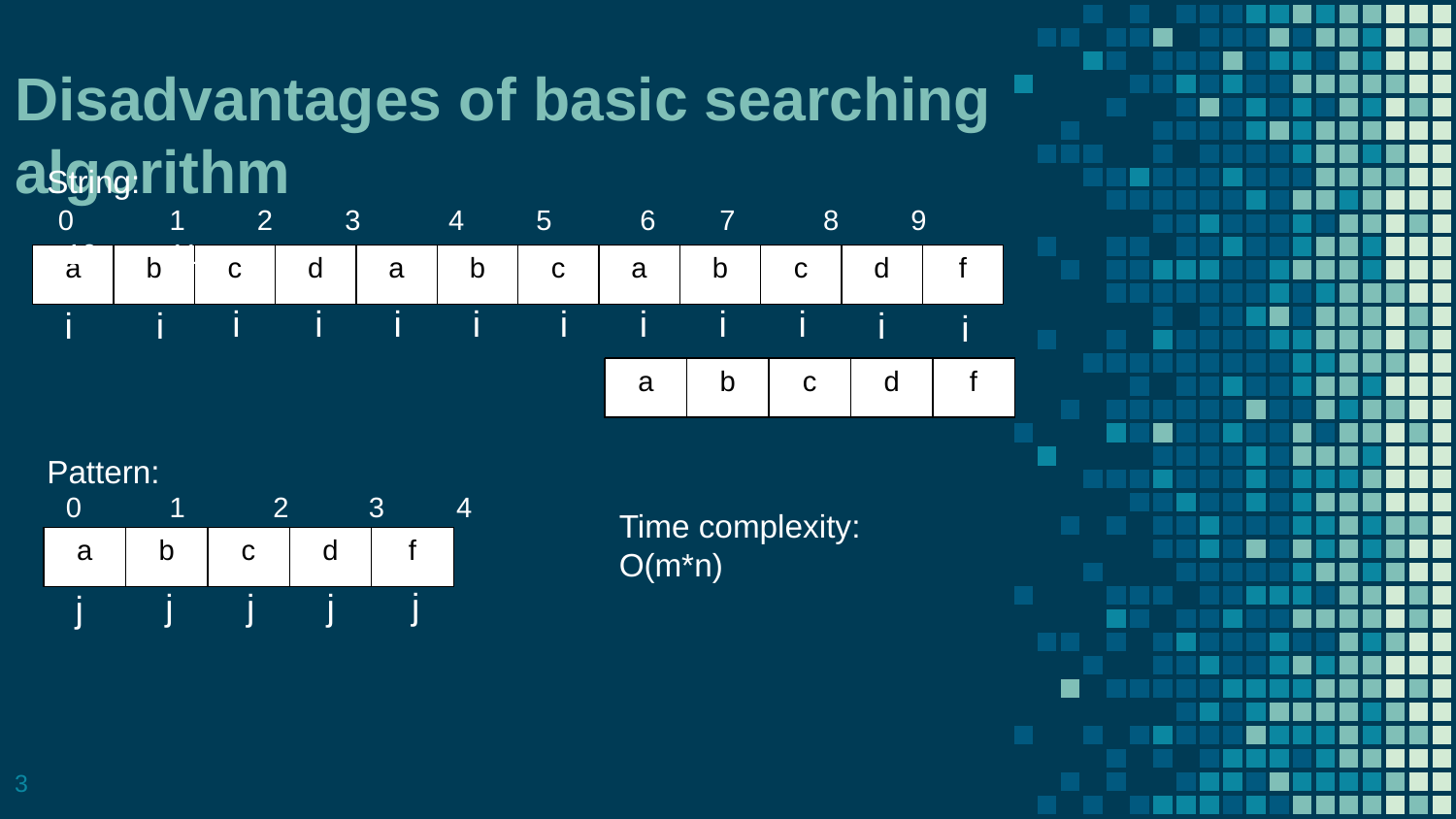

# Disadvantages of basic searching algorithm
String:
0            1         2         3           4         5           6        7           8         9         10         11
| a | b | c | d | a | b | c | a | b | c | d | f |
| --- | --- | --- | --- | --- | --- | --- | --- | --- | --- | --- | --- |
i
i
i
i
i
i
i
i
i
i
i
i
| a | b | c | d | f |
| --- | --- | --- | --- | --- |
Pattern:
 0           1           2          3         4
Time complexity:
O(m*n)
| a | b | c | d | f |
| --- | --- | --- | --- | --- |
j
j
j
j
j
3